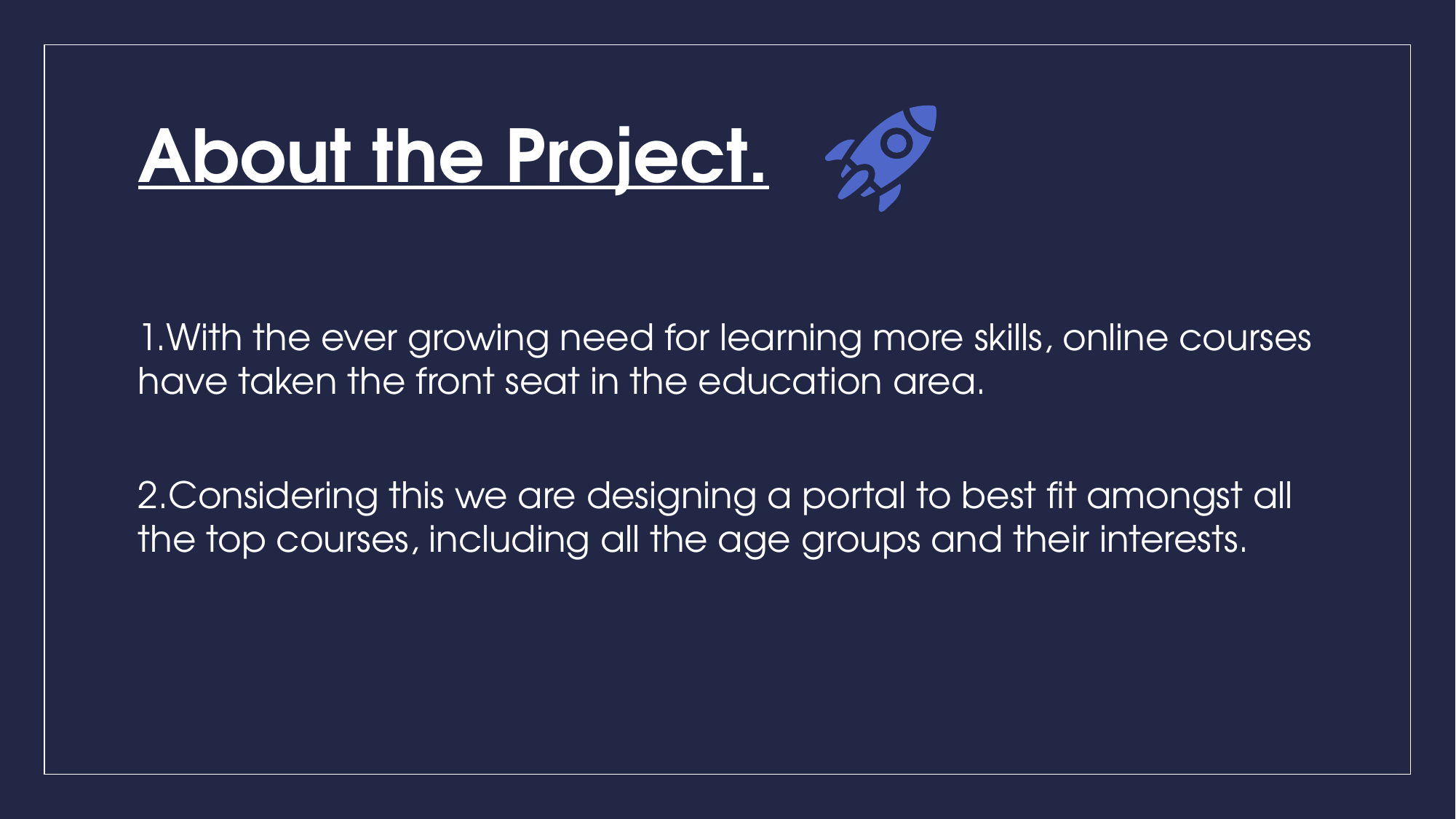

# About the Project.

1.With the ever growing need for learning more skills, online courses have taken the front seat in the education area.

2.Considering this we are designing a portal to best fit amongst all the top courses, including all the age groups and their interests.